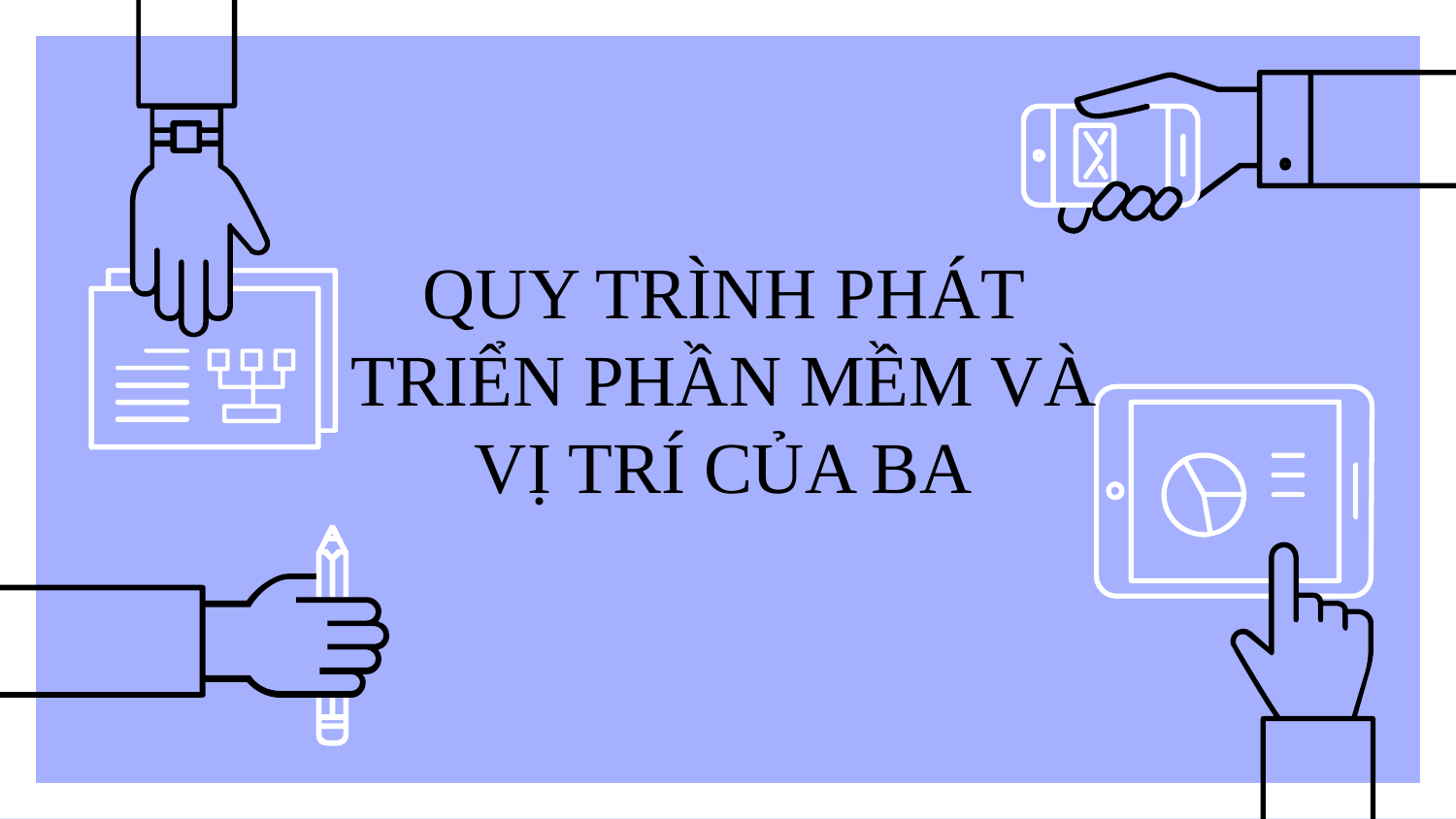

# QUY TRÌNH PHÁT TRIỂN PHẦN MỀM VÀ VỊ TRÍ CỦA BA